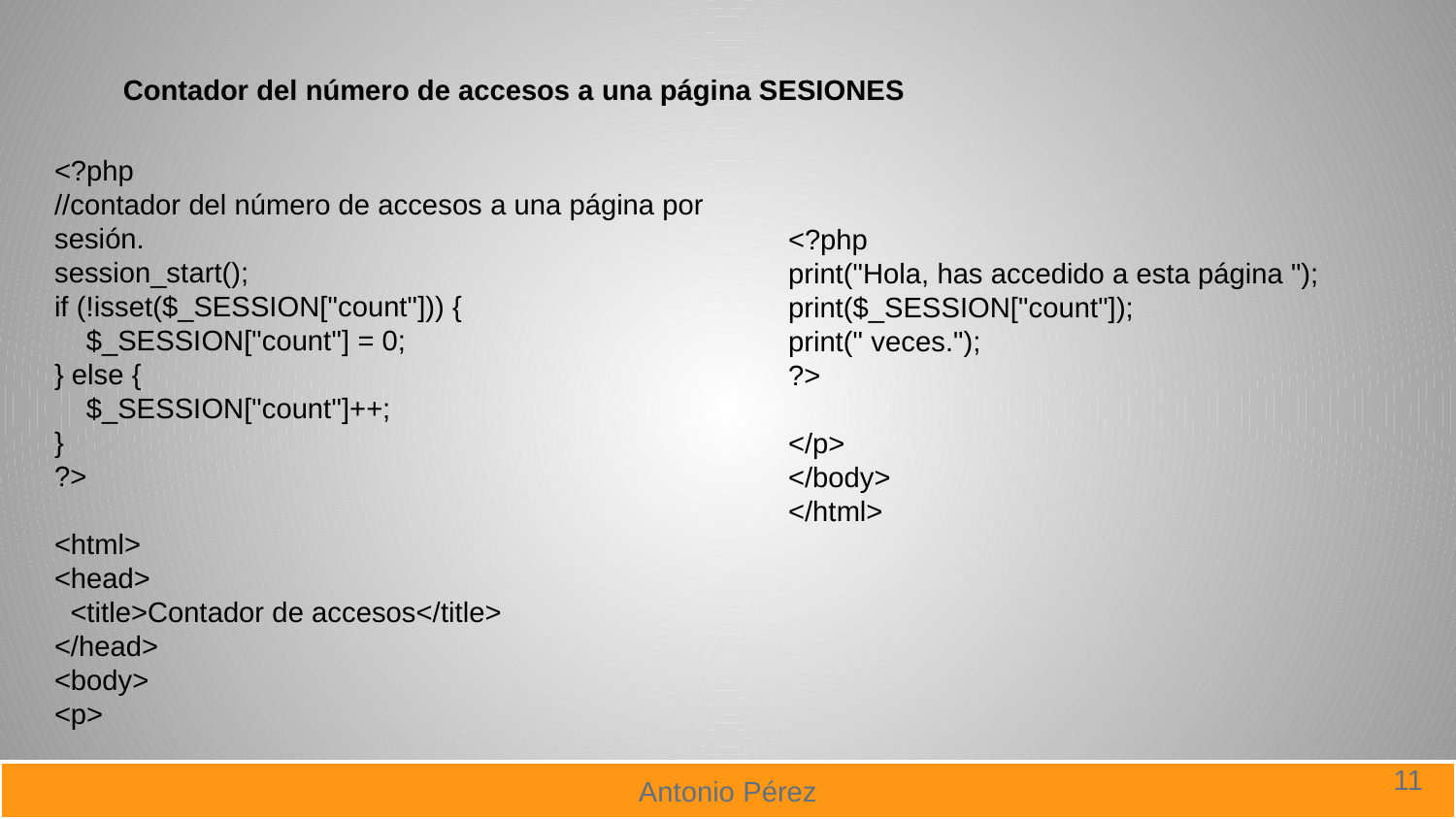

Contador del número de accesos a una página SESIONES
<?php
//contador del número de accesos a una página por sesión.
session_start();
if (!isset($_SESSION["count"])) {
    $_SESSION["count"] = 0;
} else {
    $_SESSION["count"]++;
}
?>

<html>
<head>
  <title>Contador de accesos</title>
</head>
<body>
<p>

<?php
print("Hola, has accedido a esta página ");
print($_SESSION["count"]);
print(" veces.");
?>

</p>
</body>
</html>
11